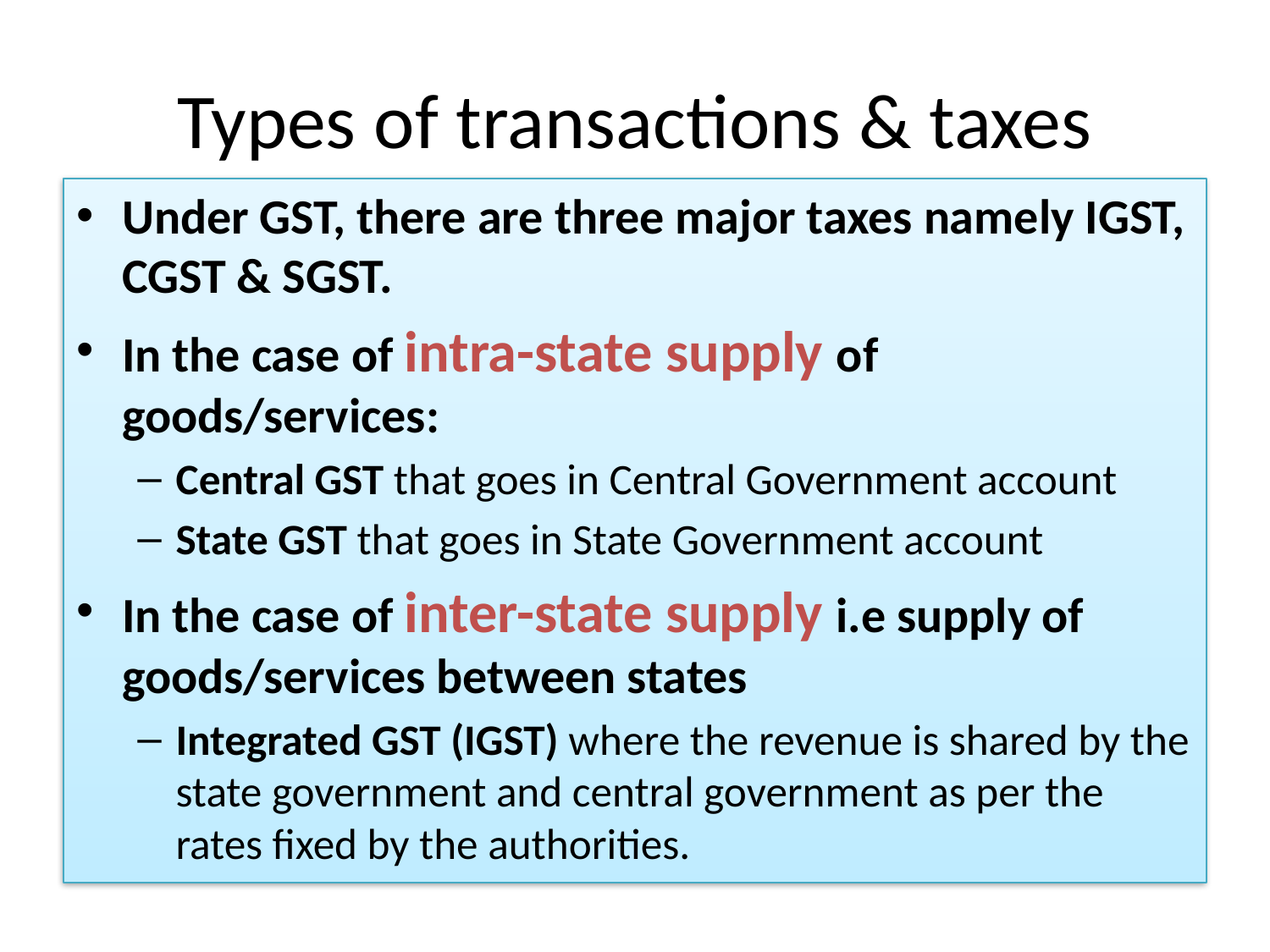

# Types of transactions & taxes
Under GST, there are three major taxes namely IGST, CGST & SGST.
In the case of intra-state supply of goods/services:
Central GST that goes in Central Government account
State GST that goes in State Government account
In the case of inter-state supply i.e supply of goods/services between states
Integrated GST (IGST) where the revenue is shared by the state government and central government as per the rates fixed by the authorities.